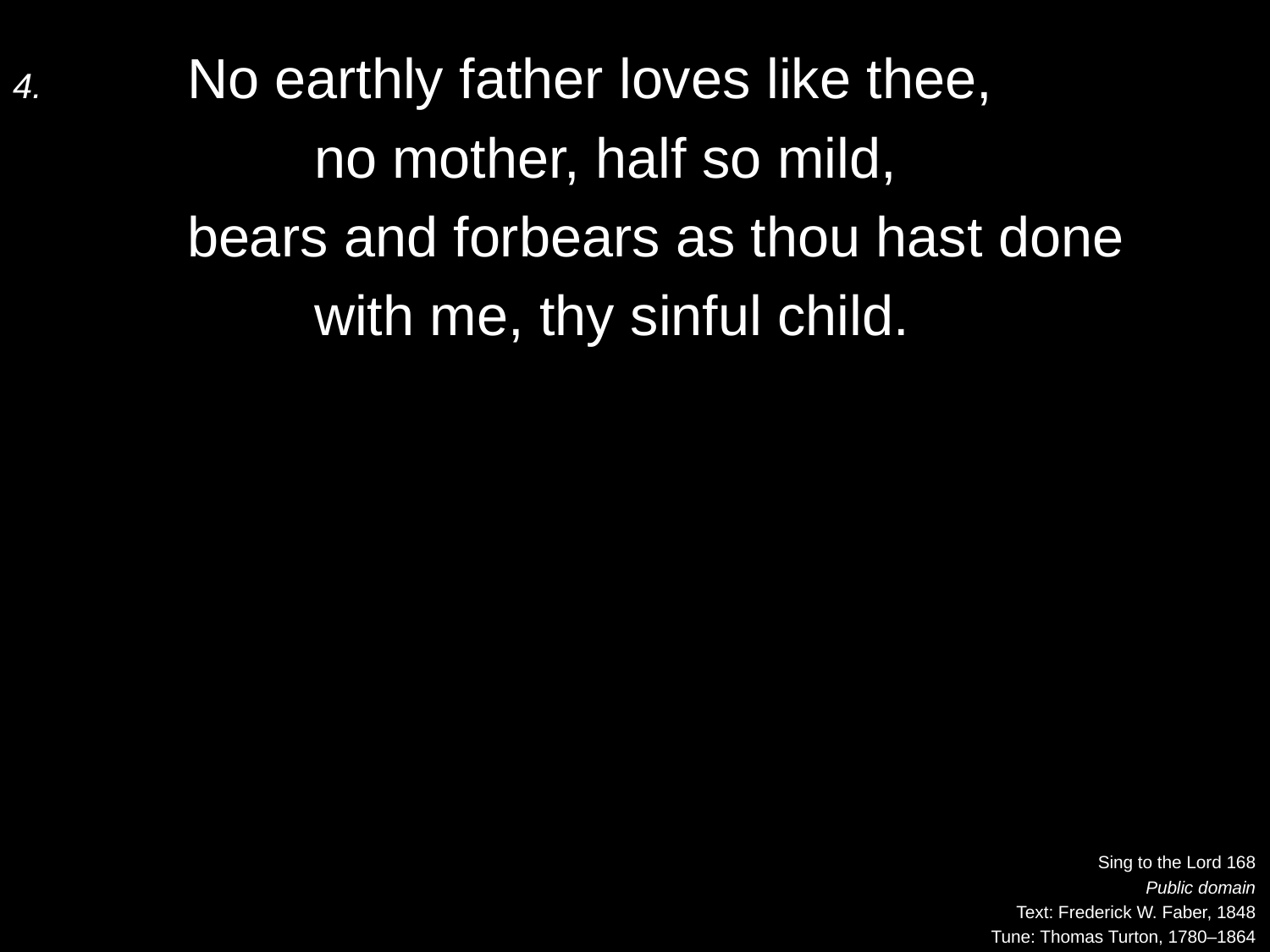

4.	No earthly father loves like thee,
		no mother, half so mild,
	bears and forbears as thou hast done
		with me, thy sinful child.
Sing to the Lord 168
Public domain
Text: Frederick W. Faber, 1848
Tune: Thomas Turton, 1780–1864